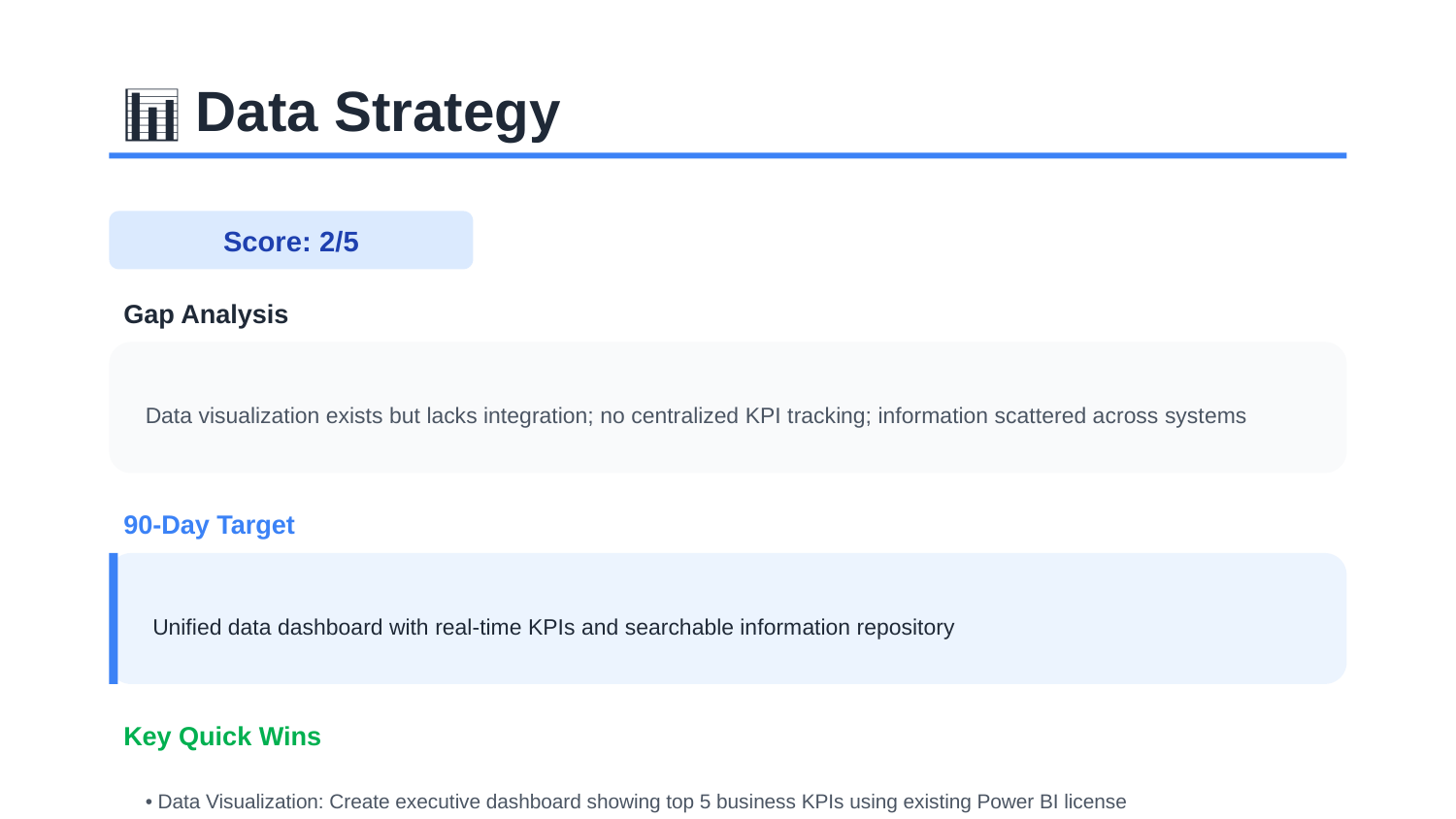

📊 Data Strategy

Score: 2/5
Gap Analysis

Data visualization exists but lacks integration; no centralized KPI tracking; information scattered across systems
90-Day Target

Unified data dashboard with real-time KPIs and searchable information repository
Key Quick Wins
• Data Visualization: Create executive dashboard showing top 5 business KPIs using existing Power BI license
• Data Quality & Governance: Establish single source of truth for customer data using Salesforce as master system

Tyler Crowley | Digital Transformation Assessment